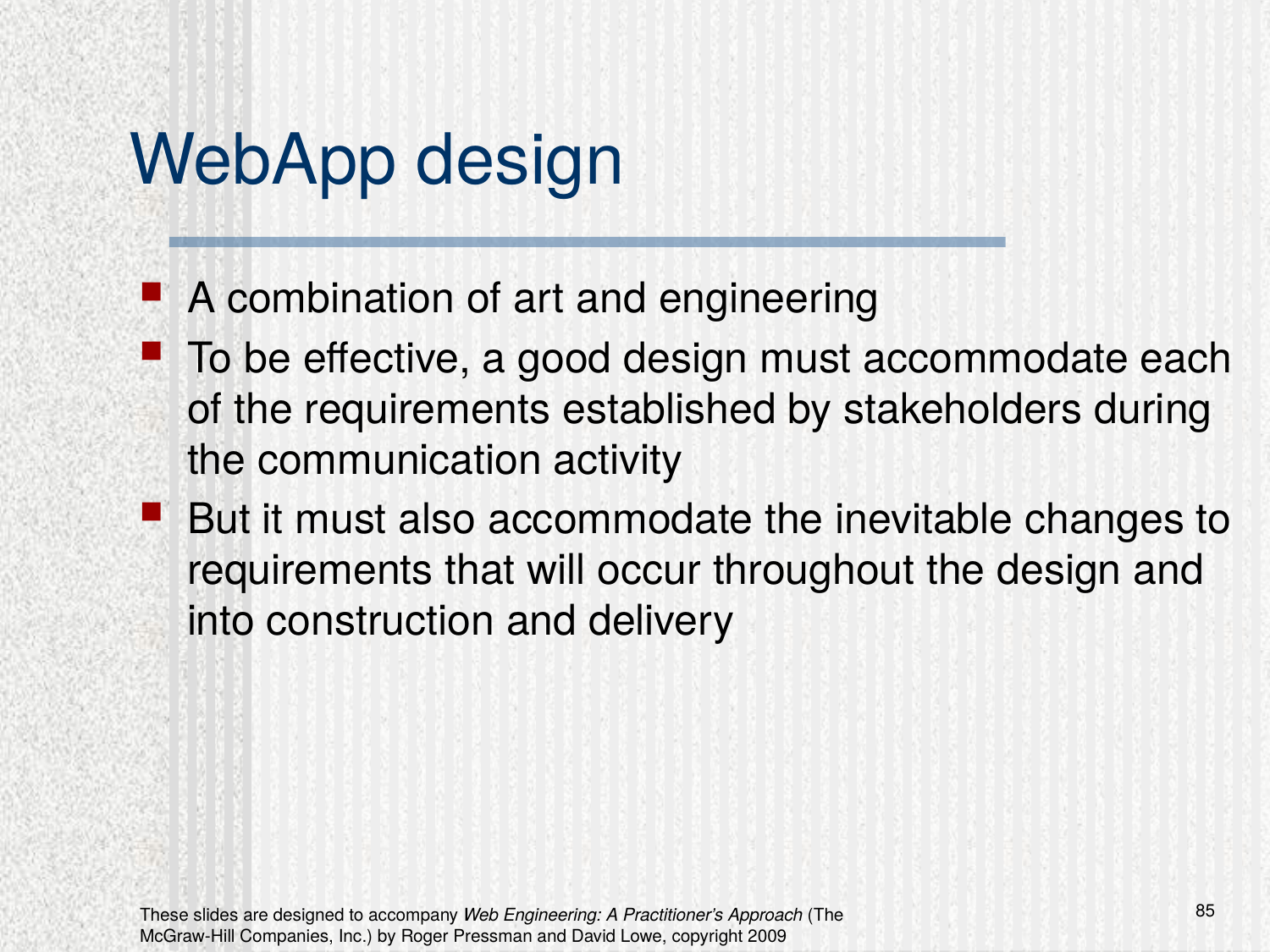

# WebApp design
A combination of art and engineering
To be effective, a good design must accommodate each of the requirements established by stakeholders during the communication activity
But it must also accommodate the inevitable changes to requirements that will occur throughout the design and into construction and delivery
85
These slides are designed to accompany Web Engineering: A Practitioner’s Approach (The McGraw-Hill Companies, Inc.) by Roger Pressman and David Lowe, copyright 2009